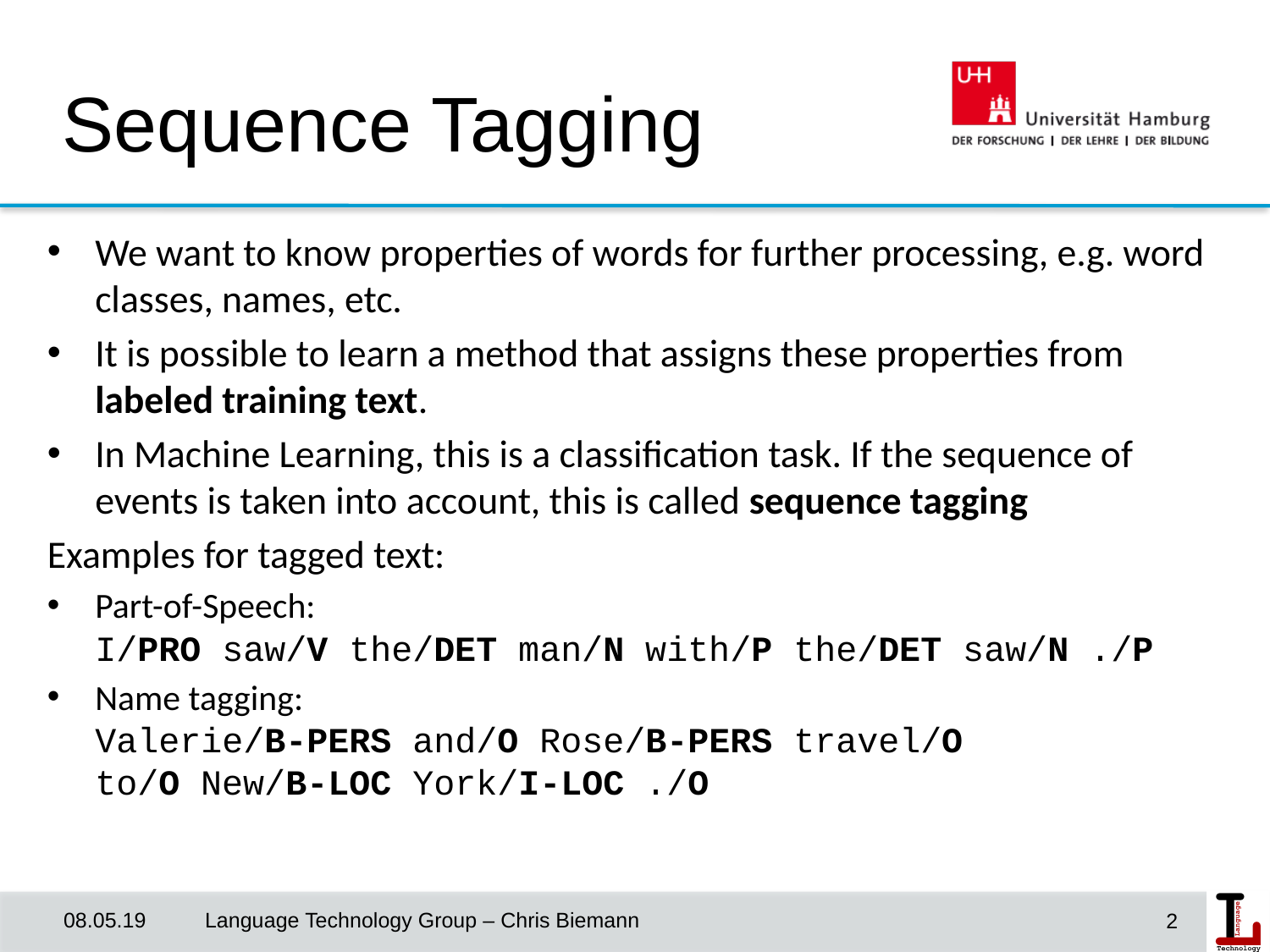

# Sequence Tagging
We want to know properties of words for further processing, e.g. word classes, names, etc.
It is possible to learn a method that assigns these properties from labeled training text.
In Machine Learning, this is a classification task. If the sequence of events is taken into account, this is called sequence tagging
Examples for tagged text:
Part-of-Speech:
I/PRO saw/V the/DET man/N with/P the/DET saw/N ./P
Name tagging:
Valerie/B-PERS and/O Rose/B-PERS travel/O
to/O New/B-LOC York/I-LOC ./O
2
08.05.19
 Language Technology Group – Chris Biemann